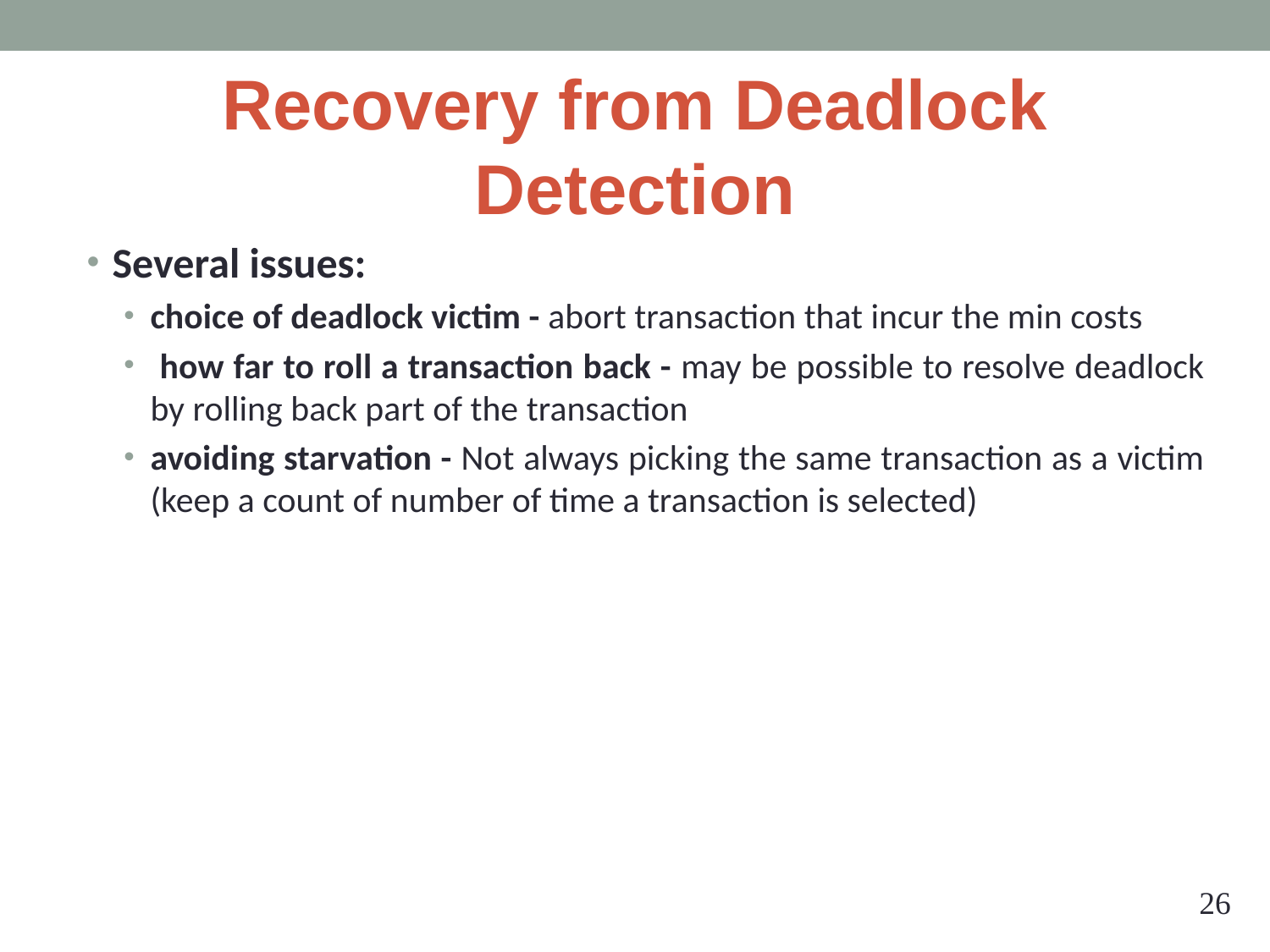

# Recovery from Deadlock Detection
Several issues:
choice of deadlock victim - abort transaction that incur the min costs
 how far to roll a transaction back - may be possible to resolve deadlock by rolling back part of the transaction
avoiding starvation - Not always picking the same transaction as a victim (keep a count of number of time a transaction is selected)
26